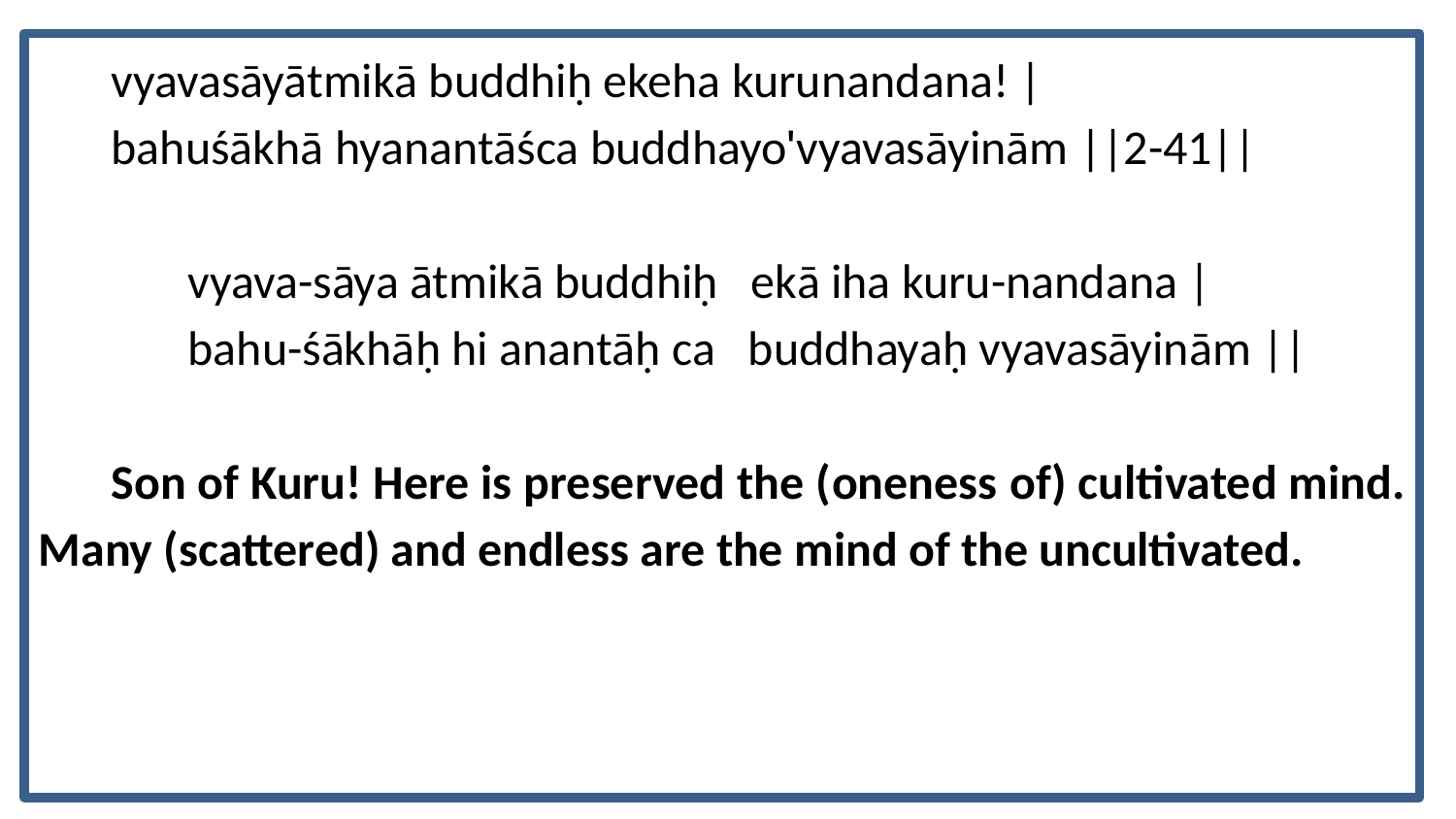

vyavasāyātmikā buddhiḥ ekeha kurunandana! |
bahuśākhā hyanantāśca buddhayo'vyavasāyinām ||2-41||

       vyava-sāya ātmikā buddhiḥ   ekā iha kuru-nandana |
       bahu-śākhāḥ hi anantāḥ ca   buddhayaḥ vyavasāyinām ||

Son of Kuru! Here is preserved the (oneness of) cultivated mind. Many (scattered) and endless are the mind of the uncultivated.